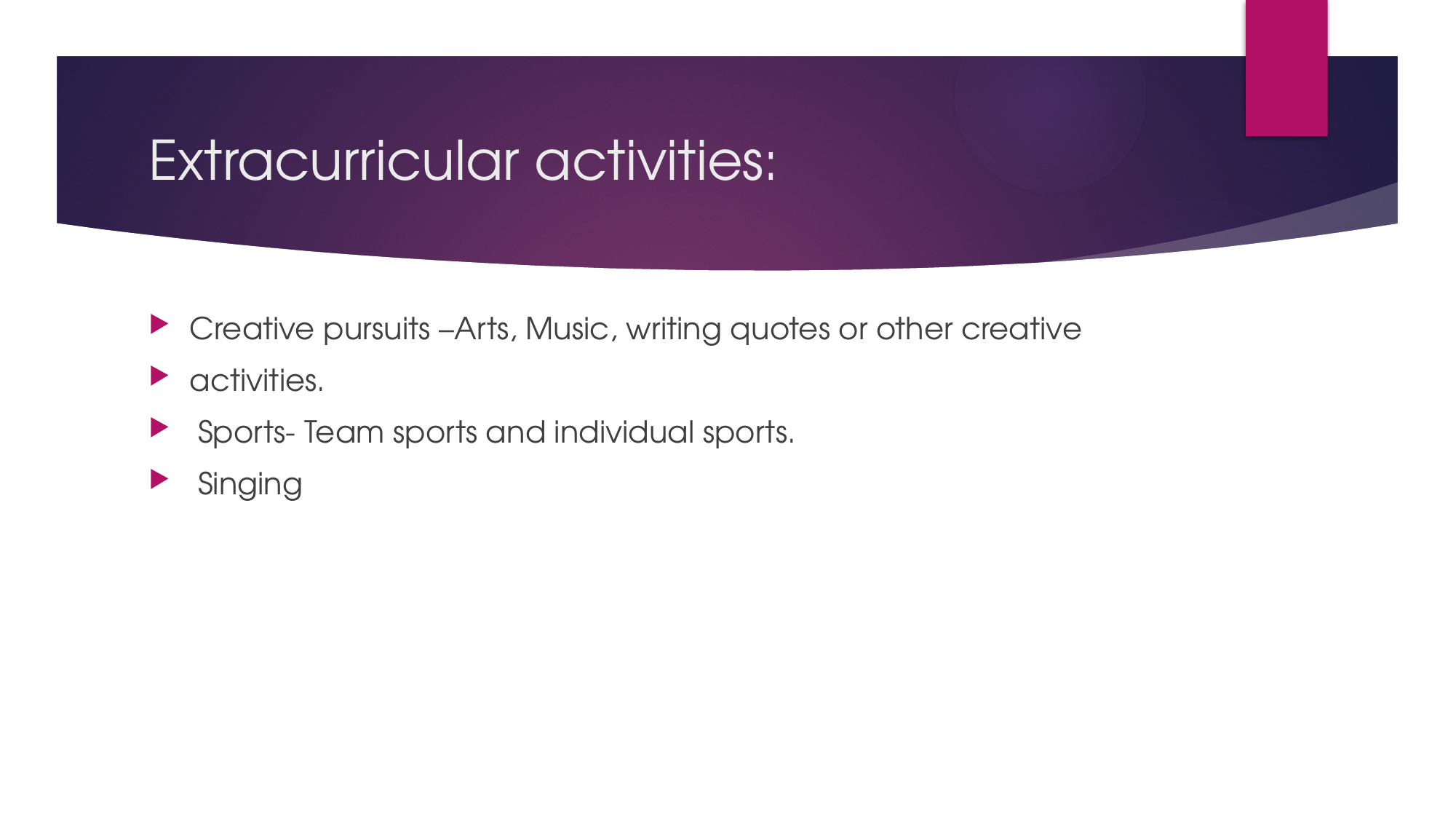

# Extracurricular activities:
Creative pursuits –Arts, Music, writing quotes or other creative
activities.
 Sports- Team sports and individual sports.
 Singing